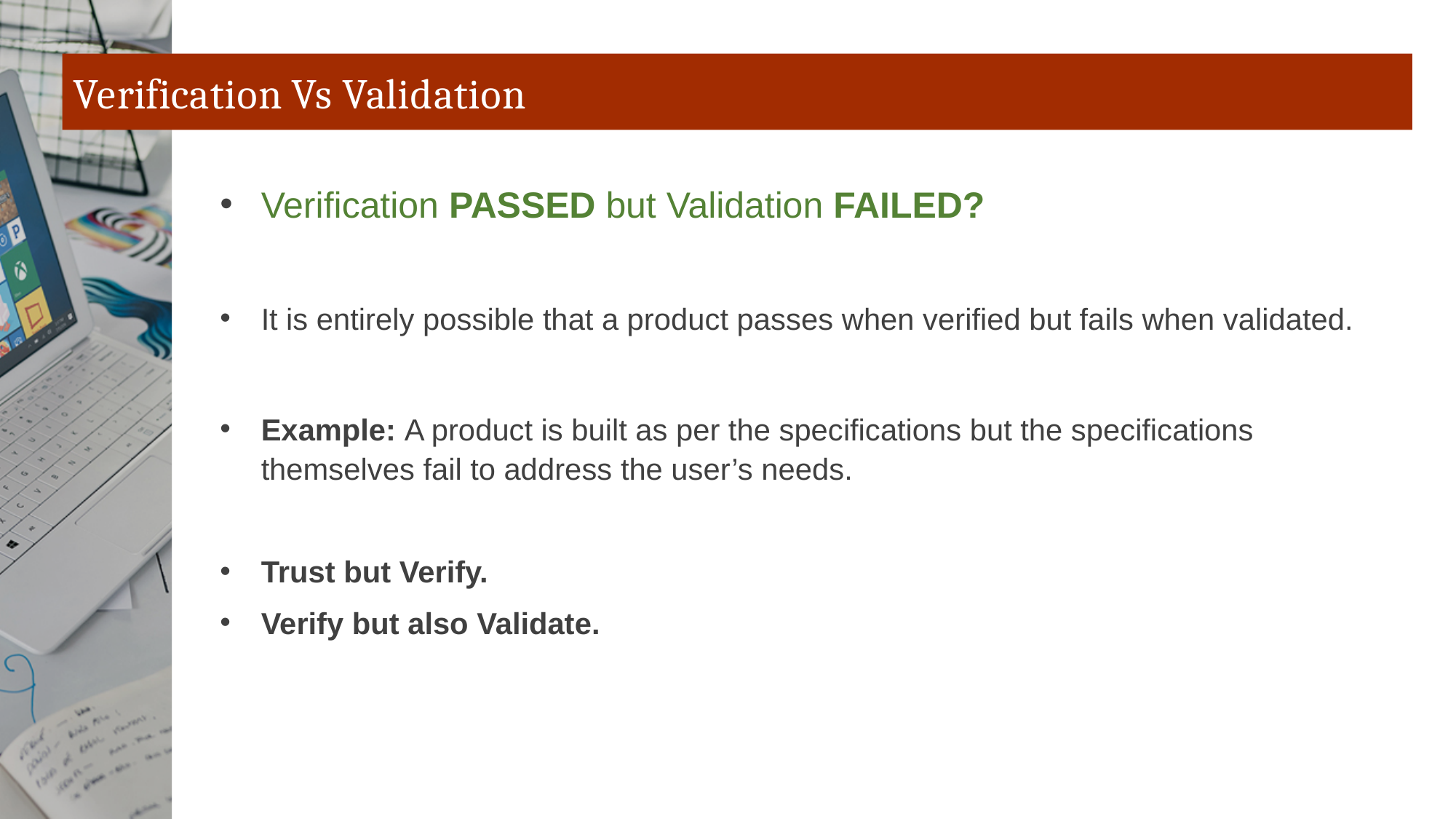

# Verification Vs Validation
Verification PASSED but Validation FAILED?

It is entirely possible that a product passes when verified but fails when validated.

Example: A product is built as per the specifications but the specifications themselves fail to address the user’s needs.

Trust but Verify.
Verify but also Validate.